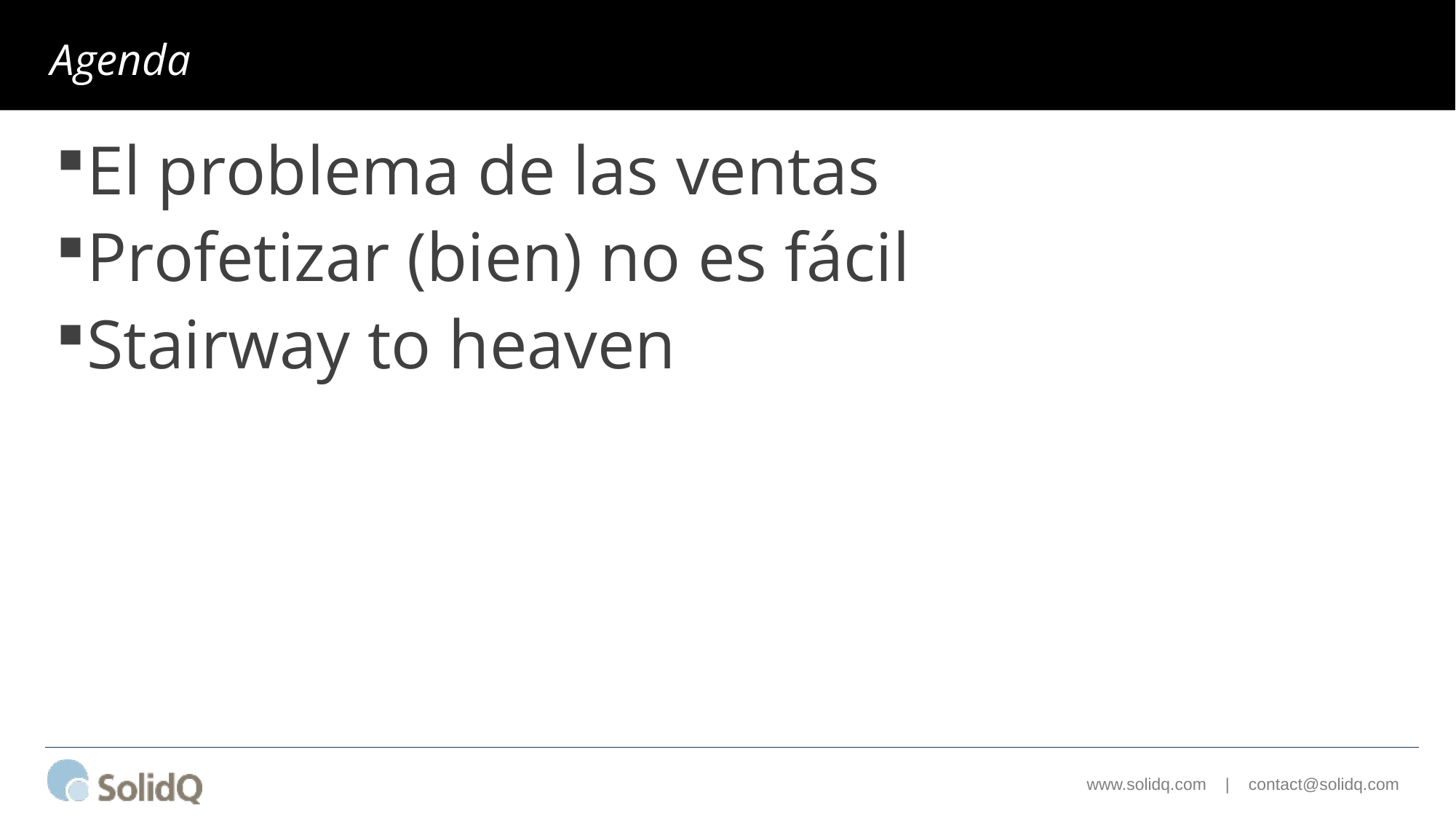

# Agenda
El problema de las ventas
Profetizar (bien) no es fácil
Stairway to heaven